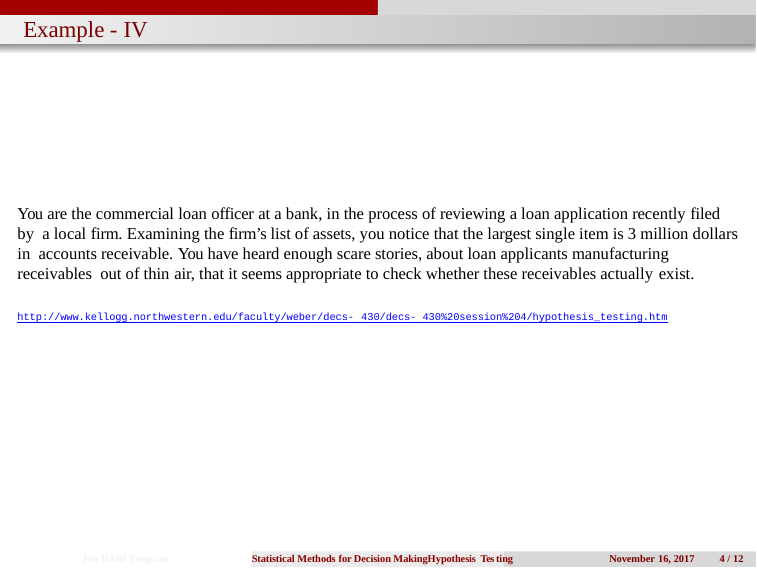

# Example - IV

You are the commercial loan officer at a bank, in the process of reviewing a loan application recently filed by  a local firm. Examining the firm’s list of assets, you notice that the largest single item is 3 million dollars in  accounts receivable. You have heard enough scare stories, about loan applicants manufacturing receivables  out of thin air, that it seems appropriate to check whether these receivables actually exist.
http://www.kellogg.northwestern.edu/faculty/weber/decs- 430/decs- 430%20session%204/hypothesis_testing.htm
For BABI Program
Statistical Methods for Decision MakingHypothesis Tes
November 16, 2017	4 / 12

ting